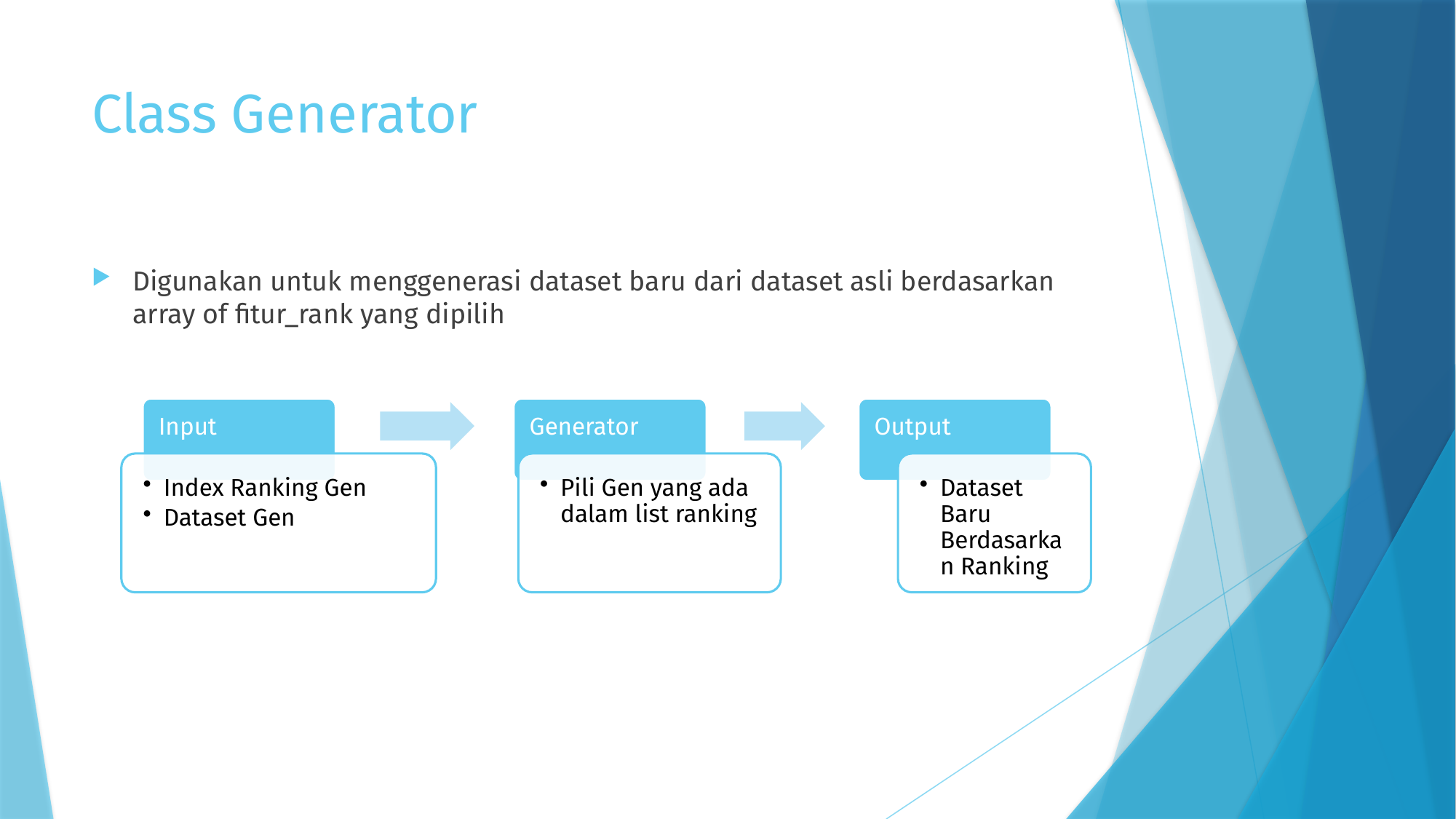

# Class Generator
Input
Index Ranking Gen
Dataset Gen

Generator
Pili Gen yang ada dalam list ranking

Output
Dataset Baru Berdasarkan Ranking
Digunakan untuk menggenerasi dataset baru dari dataset asli berdasarkan array of fitur_rank yang dipilih